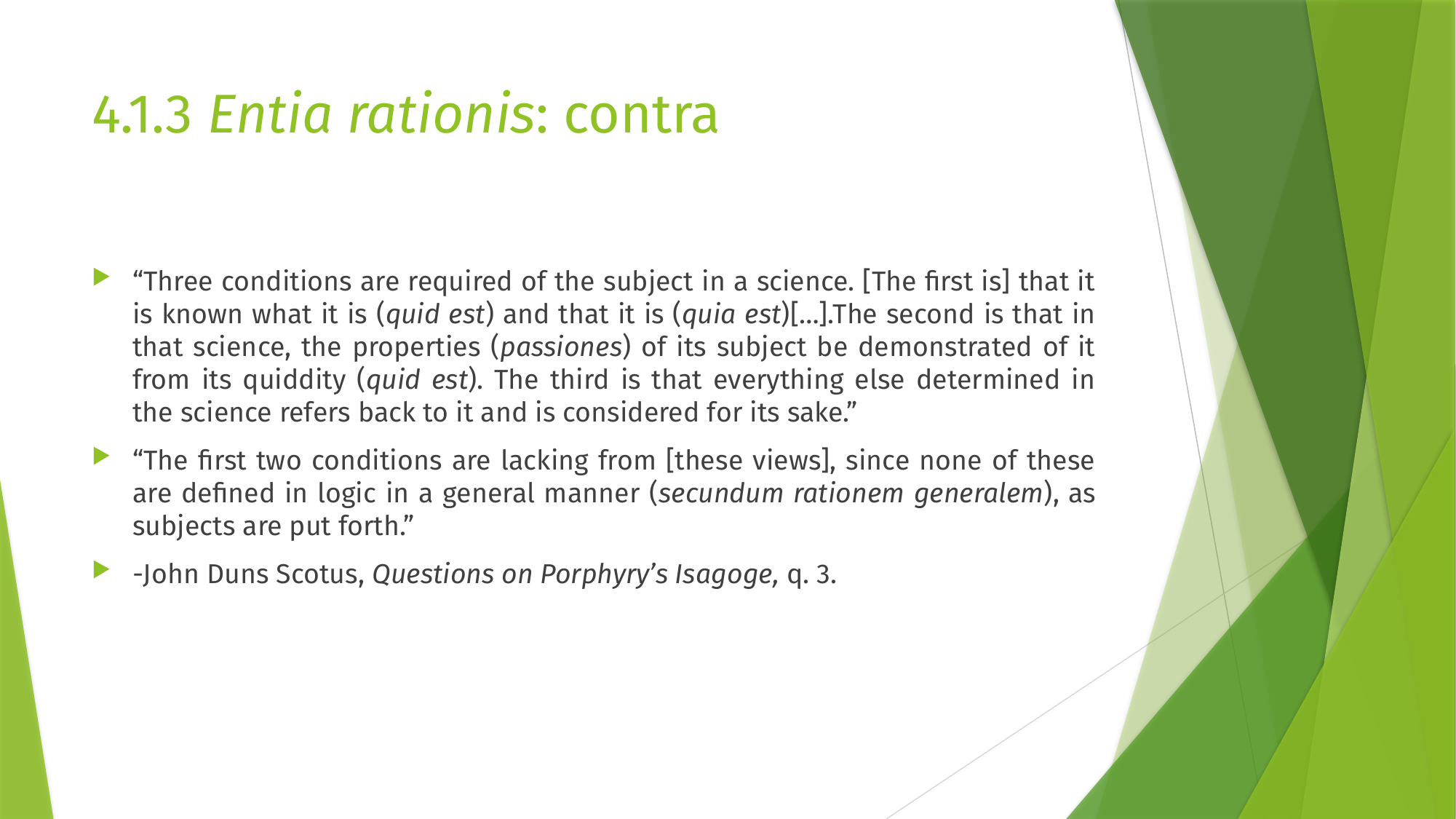

# 4.1.3 Entia rationis: contra
“Three conditions are required of the subject in a science. [The first is] that it is known what it is (quid est) and that it is (quia est)[…].The second is that in that science, the properties (passiones) of its subject be demonstrated of it from its quiddity (quid est). The third is that everything else determined in the science refers back to it and is considered for its sake.”
“The first two conditions are lacking from [these views], since none of these are defined in logic in a general manner (secundum rationem generalem), as subjects are put forth.”
-John Duns Scotus, Questions on Porphyry’s Isagoge, q. 3.